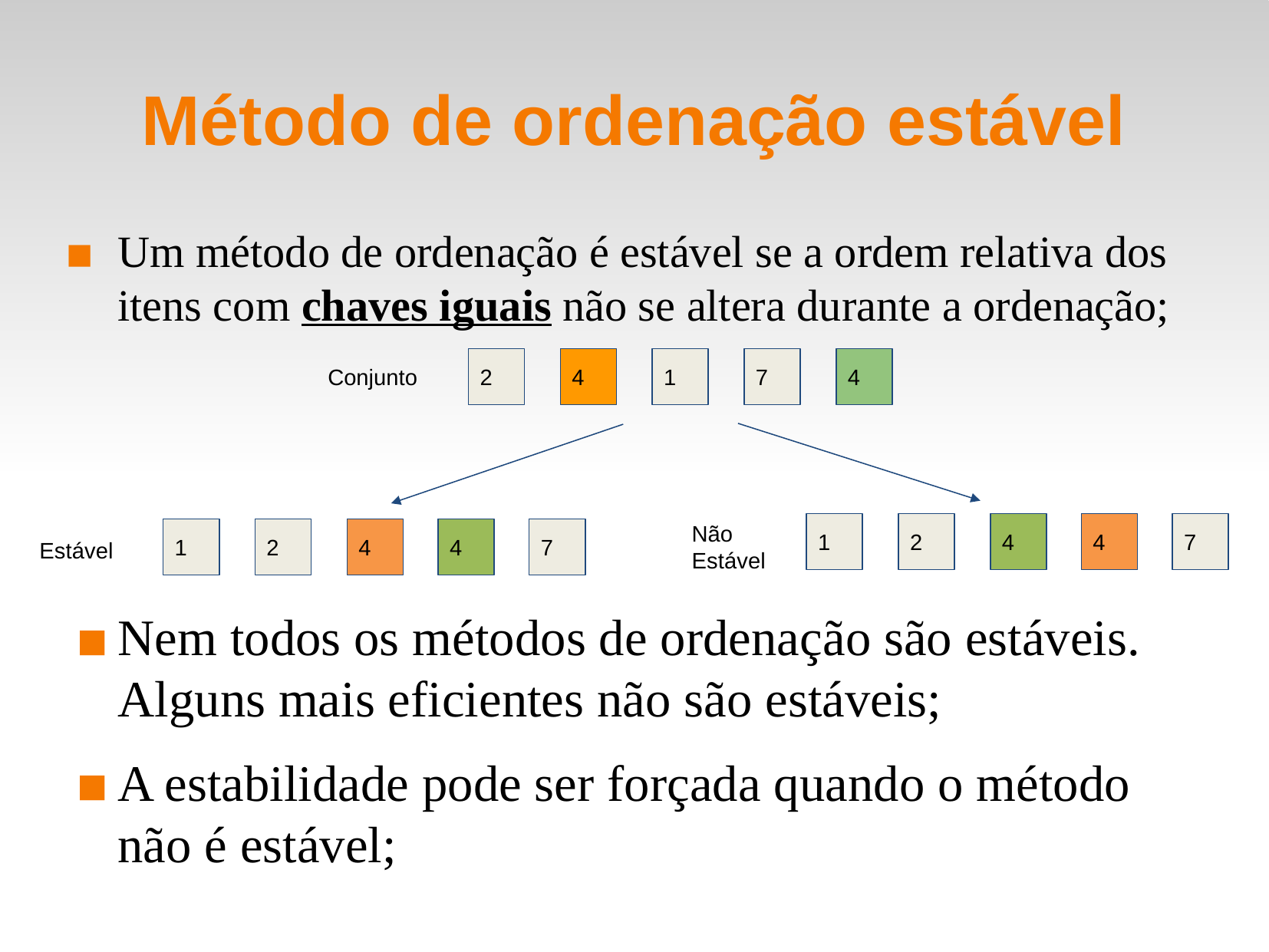

Método de ordenação estável
Um método de ordenação é estável se a ordem relativa dos itens com chaves iguais não se altera durante a ordenação;

Nem todos os métodos de ordenação são estáveis. Alguns mais eficientes não são estáveis;
A estabilidade pode ser forçada quando o método não é estável;
2
4
1
7
4
Conjunto
Não Estável
1
2
4
4
7
1
2
4
4
7
Estável